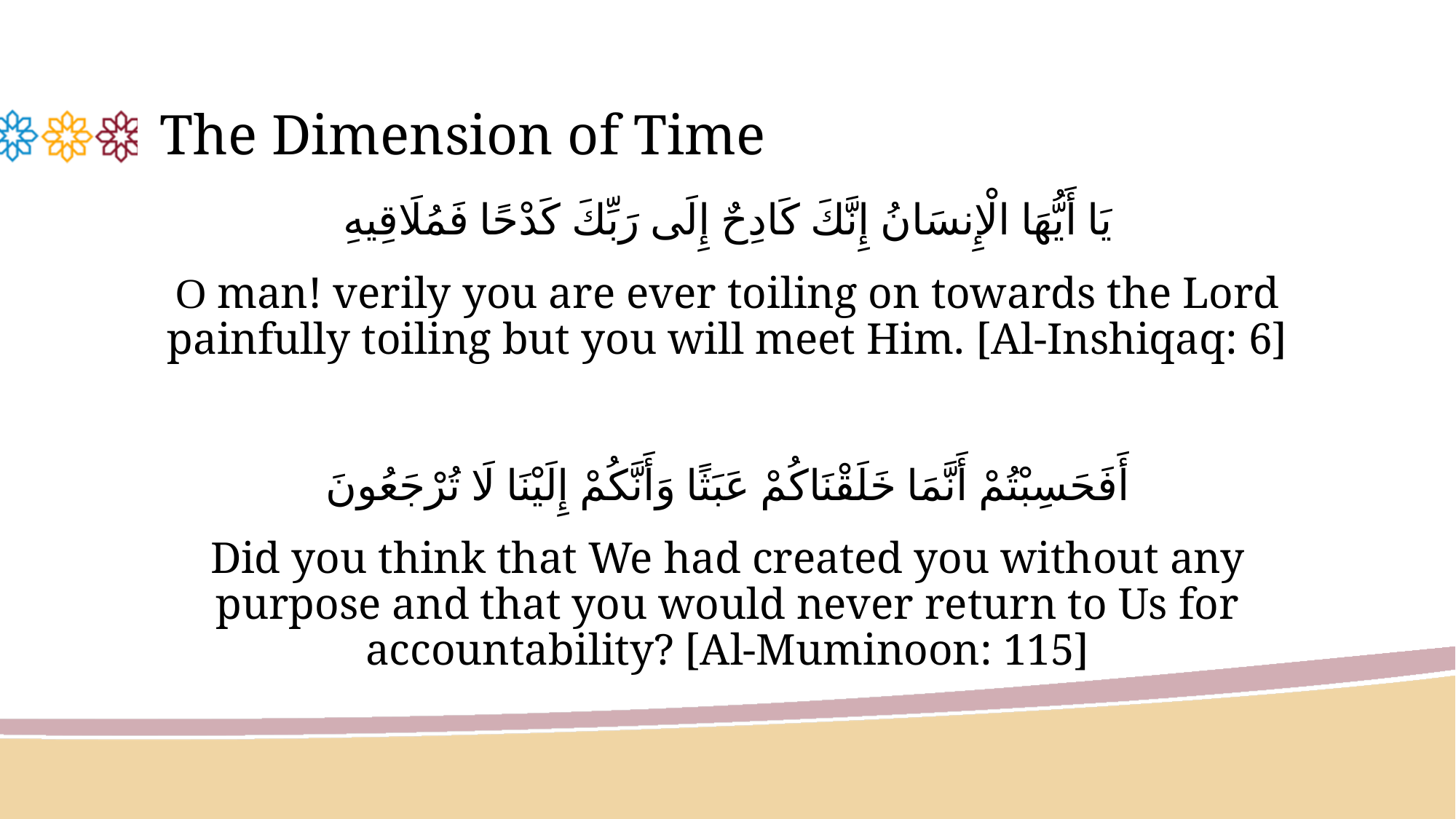

# The Dimension of Time
يَا أَيُّهَا الْإِنسَانُ إِنَّكَ كَادِحٌ إِلَى رَبِّكَ كَدْحًا فَمُلَاقِيهِ
O man! verily you are ever toiling on towards the Lord painfully toiling but you will meet Him. [Al-Inshiqaq: 6]

أَفَحَسِبْتُمْ أَنَّمَا خَلَقْنَاكُمْ عَبَثًا وَأَنَّكُمْ إِلَيْنَا لَا تُرْجَعُونَ
Did you think that We had created you without any purpose and that you would never return to Us for accountability? [Al-Muminoon: 115]